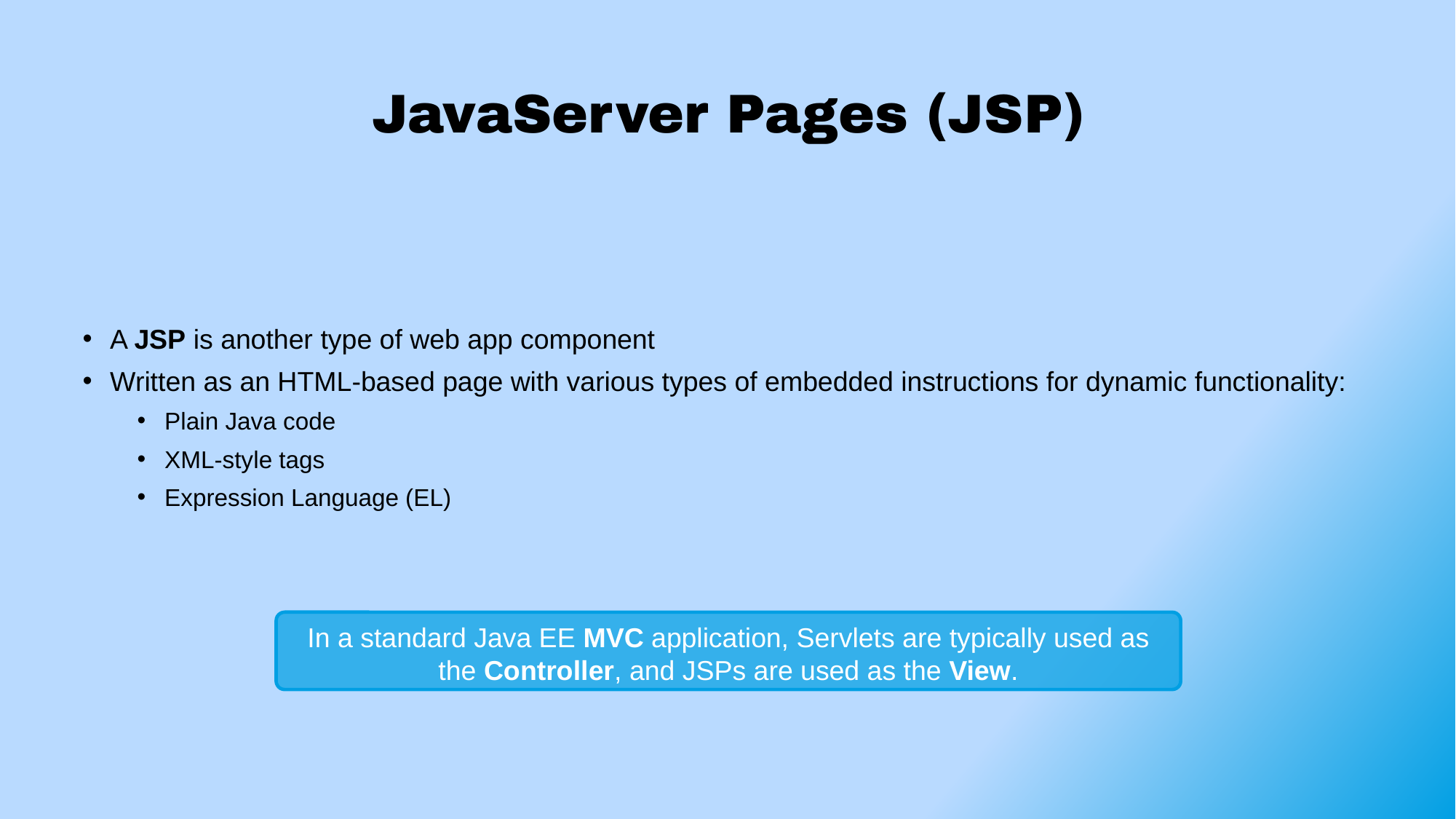

# JavaServer Pages (JSP)

A JSP is another type of web app component
Written as an HTML-based page with various types of embedded instructions for dynamic functionality:
Plain Java code
XML-style tags
Expression Language (EL)

In a standard Java EE MVC application, Servlets are typically used as the Controller, and JSPs are used as the View.